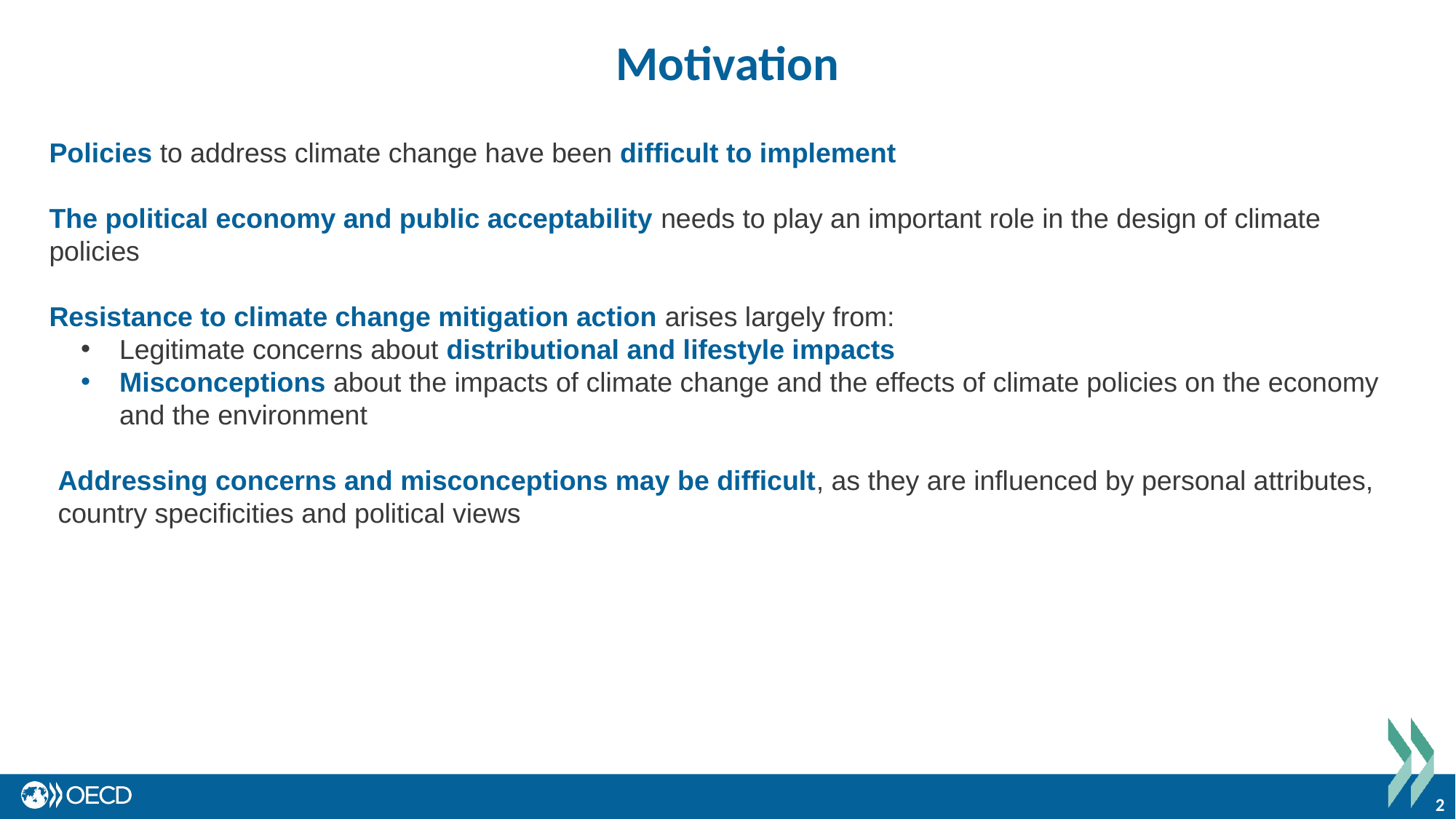

Motivation
Policies to address climate change have been difficult to implement

The political economy and public acceptability needs to play an important role in the design of climate policies

Resistance to climate change mitigation action arises largely from:
Legitimate concerns about distributional and lifestyle impacts
Misconceptions about the impacts of climate change and the effects of climate policies on the economy and the environment

Addressing concerns and misconceptions may be difficult, as they are influenced by personal attributes, country specificities and political views